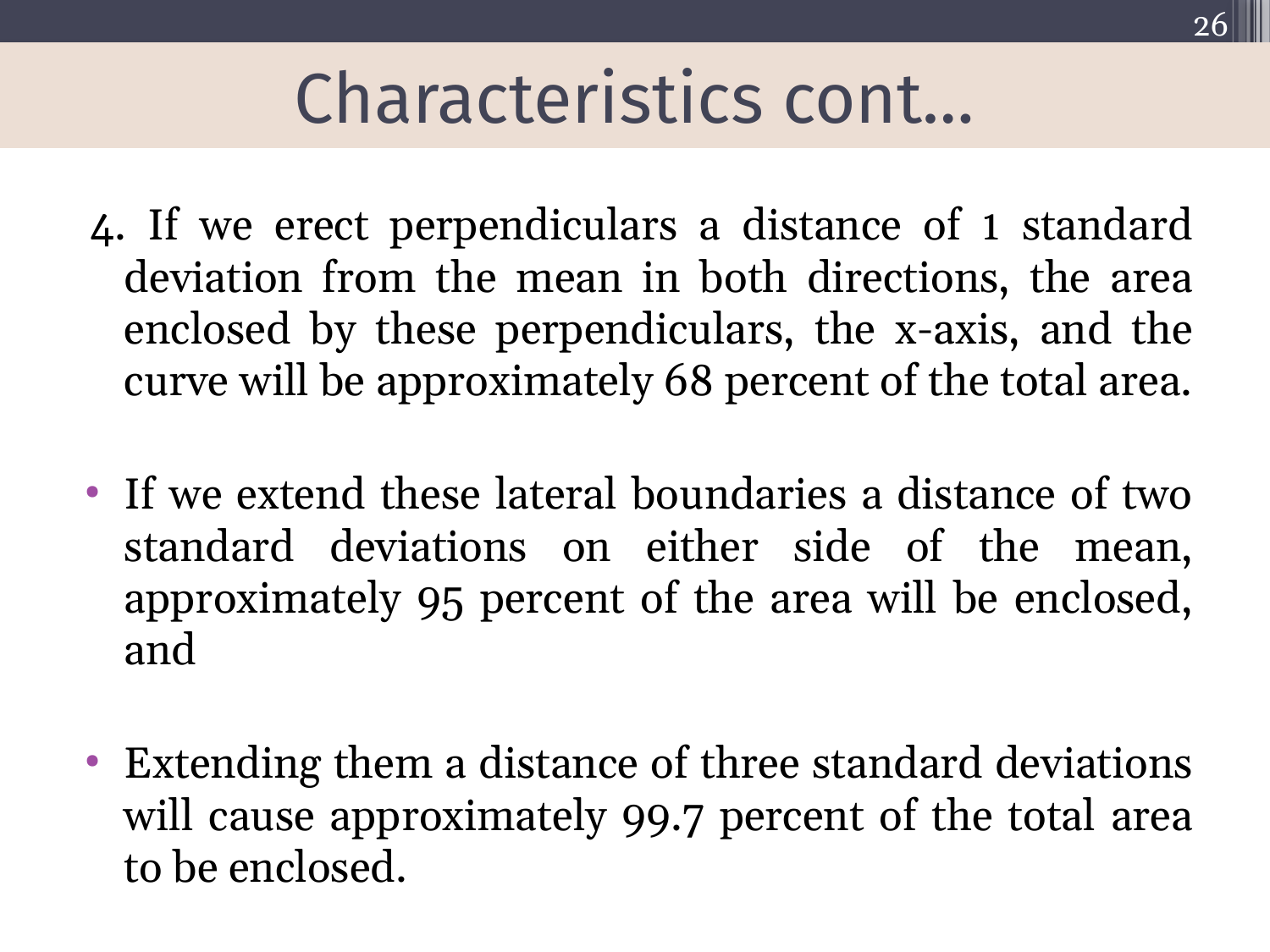

26
# Characteristics cont…
4. If we erect perpendiculars a distance of 1 standard deviation from the mean in both directions, the area enclosed by these perpendiculars, the x-axis, and the curve will be approximately 68 percent of the total area.

If we extend these lateral boundaries a distance of two standard deviations on either side of the mean, approximately 95 percent of the area will be enclosed, and

Extending them a distance of three standard deviations will cause approximately 99.7 percent of the total area to be enclosed.